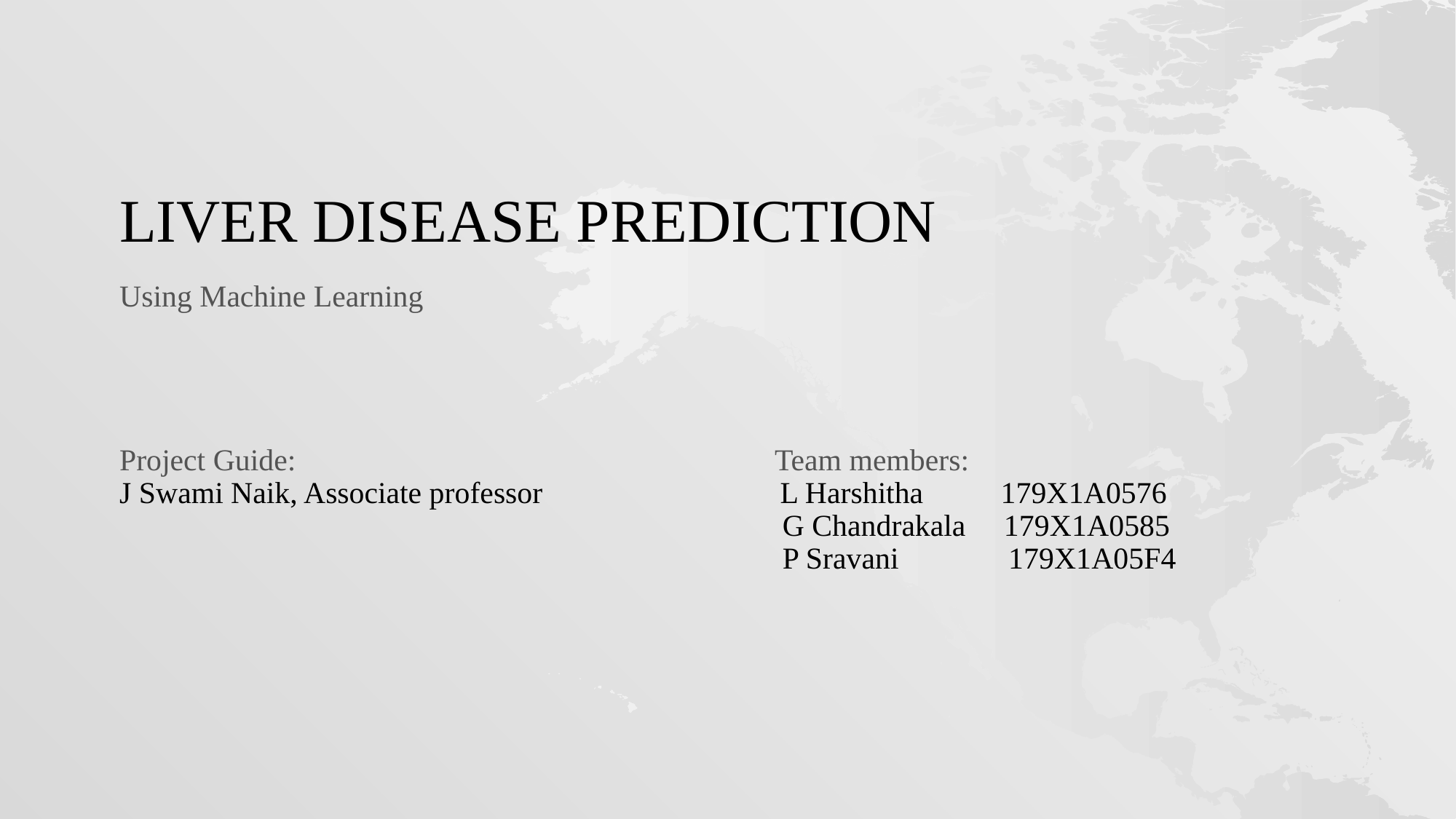

# Liver disease prediction
Using Machine Learning

Project Guide:					Team members:
J Swami Naik, Associate professor		               L Harshitha  	 179X1A0576
						 G Chandrakala     179X1A0585
						 P Sravani	  179X1A05F4